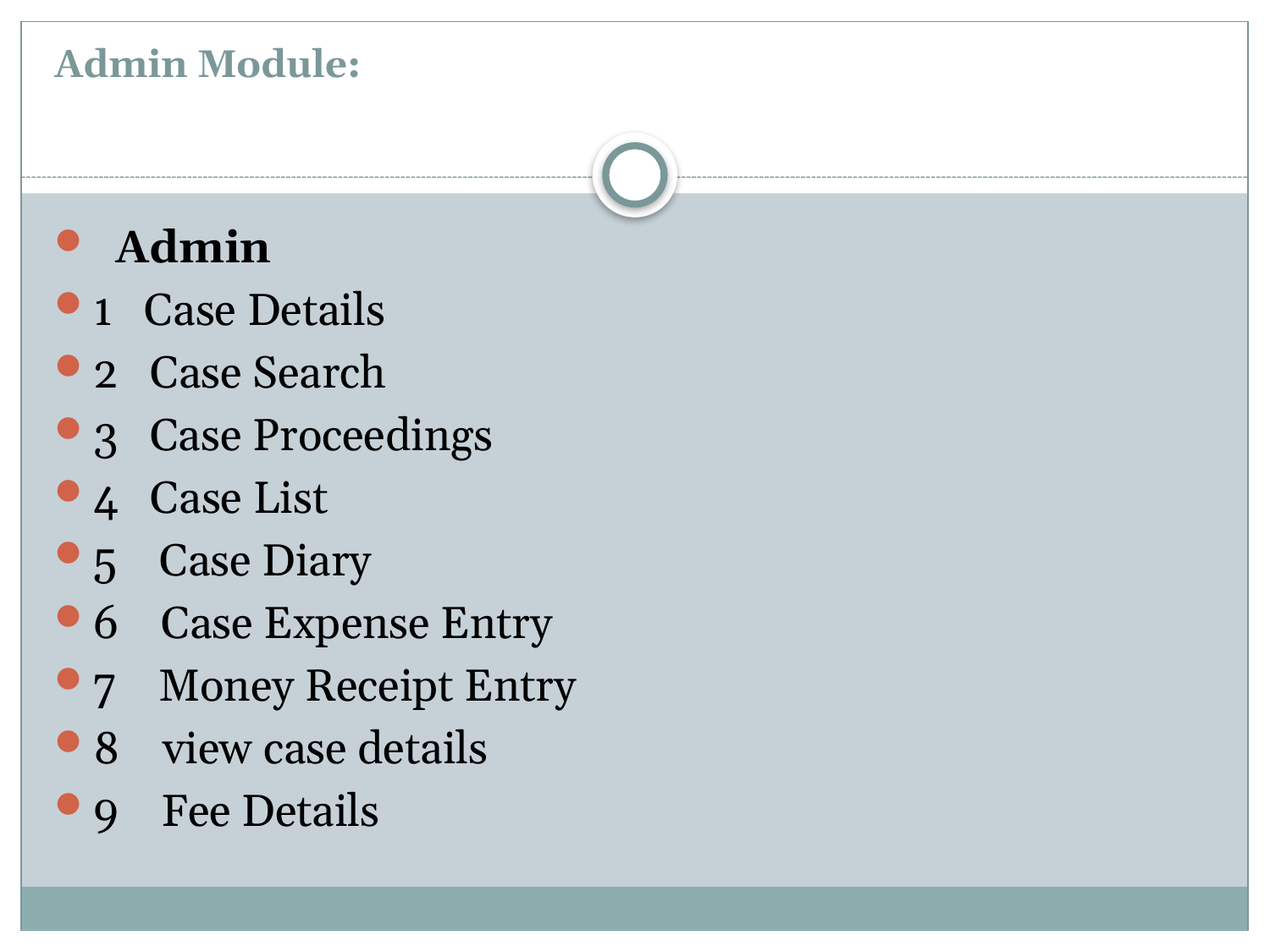

# Admin Module:
  Admin
1   Case Details
2   Case Search
3   Case Proceedings
4   Case List
5    Case Diary
6    Case Expense Entry
7    Money Receipt Entry
8    view case details
9    Fee Details